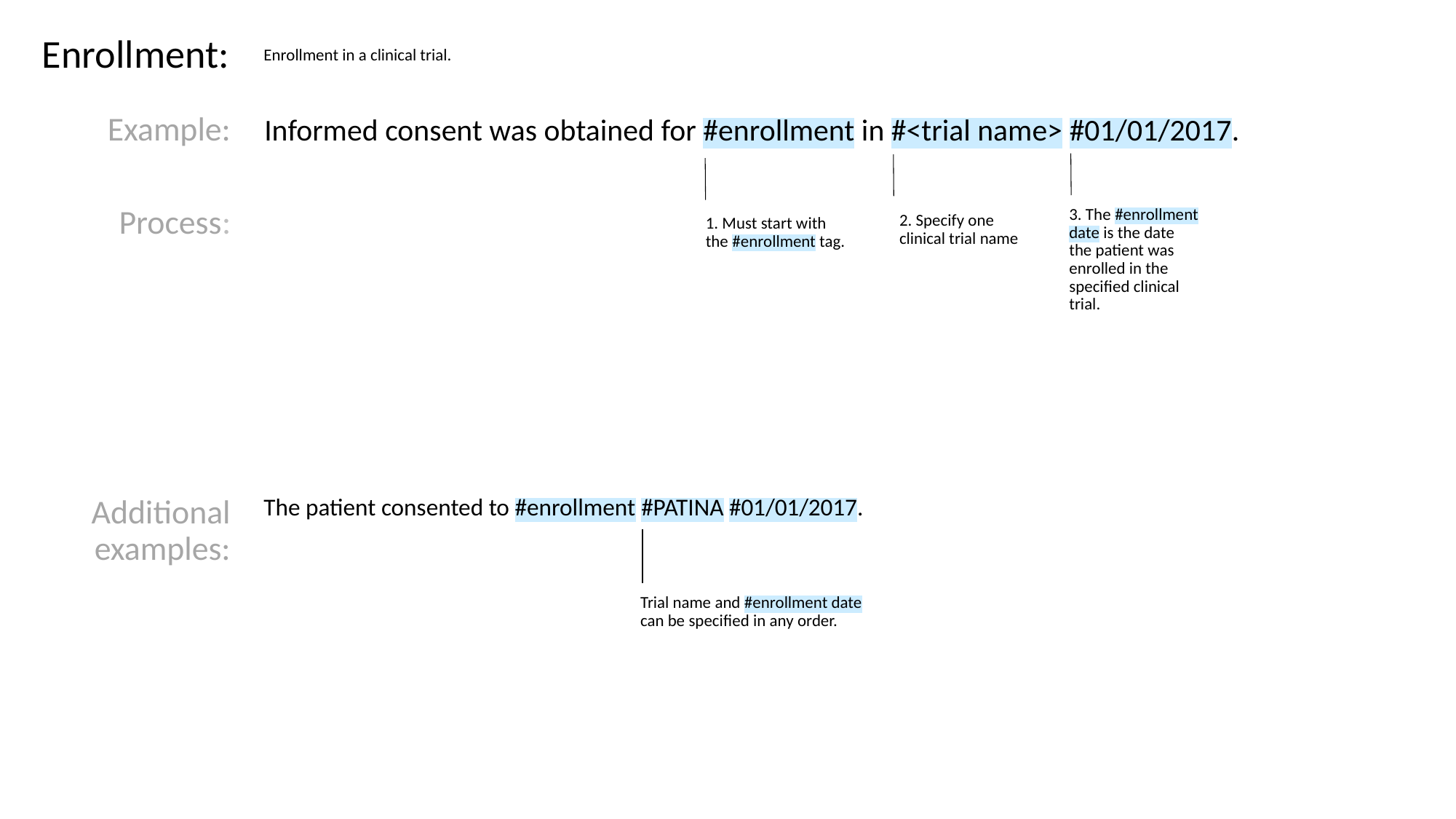

Enrollment:
Enrollment in a clinical trial.
Example:
Informed consent was obtained for #enrollment in #<trial name> #01/01/2017.
Process:
3. The #enrollment date is the date the patient was enrolled in the specified clinical trial.
2. Specify one clinical trial name
1. Must start with the #enrollment tag.
Additional examples:
The patient consented to #enrollment #PATINA #01/01/2017.
Trial name and #enrollment date can be specified in any order.